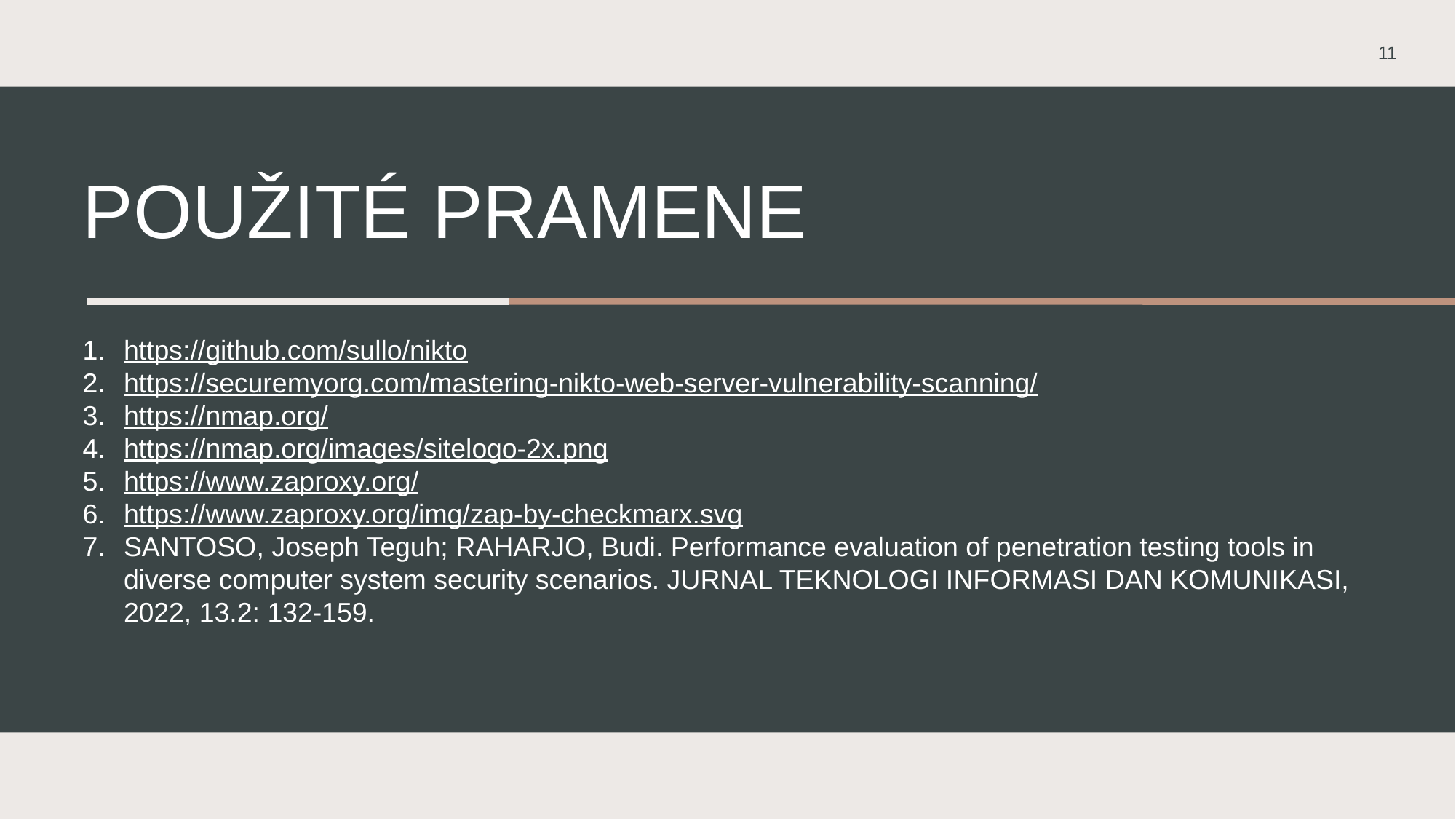

11
# Použité pramene
https://github.com/sullo/nikto
https://securemyorg.com/mastering-nikto-web-server-vulnerability-scanning/
https://nmap.org/
https://nmap.org/images/sitelogo-2x.png
https://www.zaproxy.org/
https://www.zaproxy.org/img/zap-by-checkmarx.svg
SANTOSO, Joseph Teguh; RAHARJO, Budi. Performance evaluation of penetration testing tools in diverse computer system security scenarios. JURNAL TEKNOLOGI INFORMASI DAN KOMUNIKASI, 2022, 13.2: 132-159.